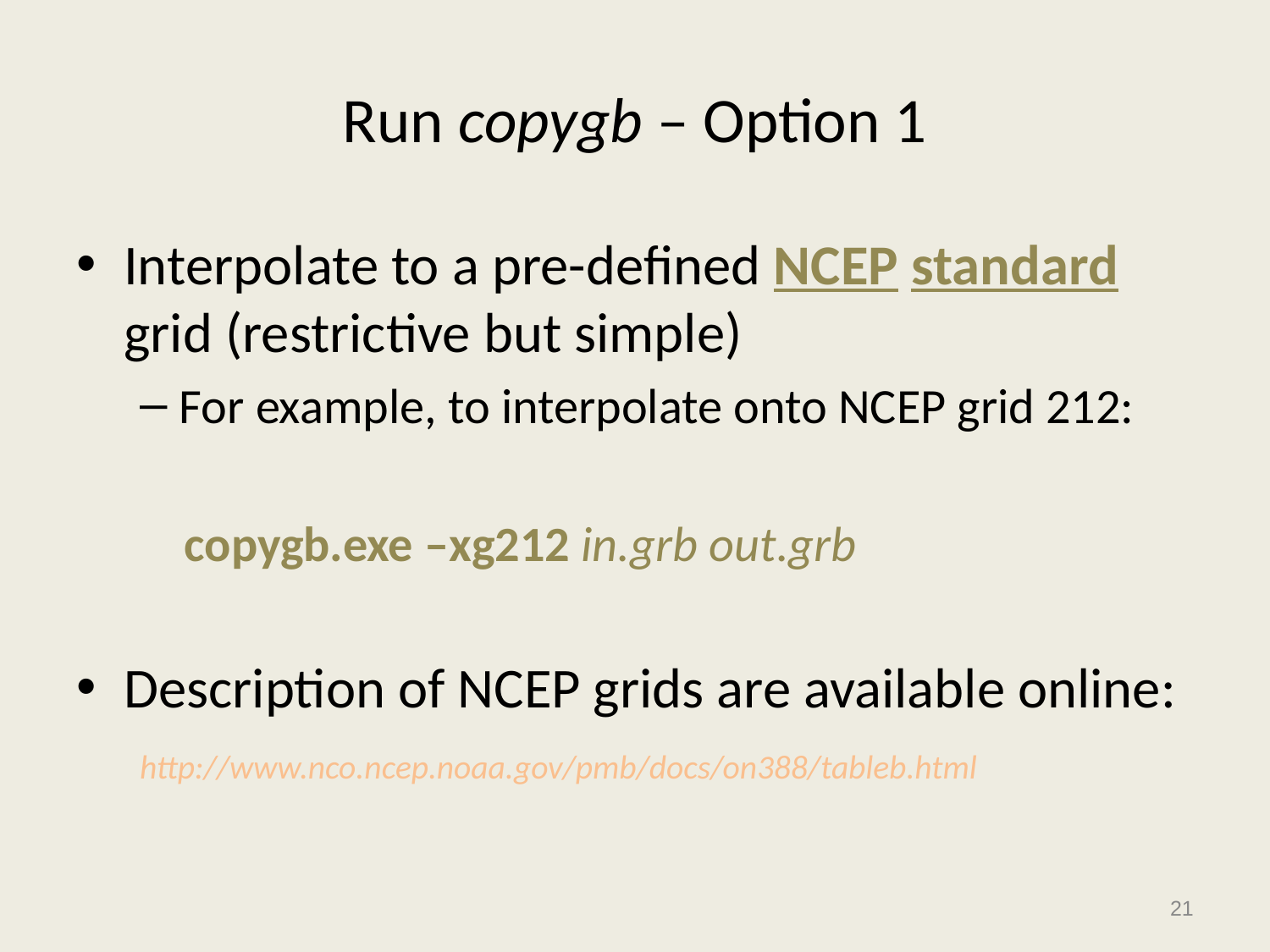

# Run copygb – Option 1
Interpolate to a pre-defined NCEP standard grid (restrictive but simple)
For example, to interpolate onto NCEP grid 212:

    copygb.exe –xg212 in.grb out.grb

Description of NCEP grids are available online:

http://www.nco.ncep.noaa.gov/pmb/docs/on388/tableb.html

21